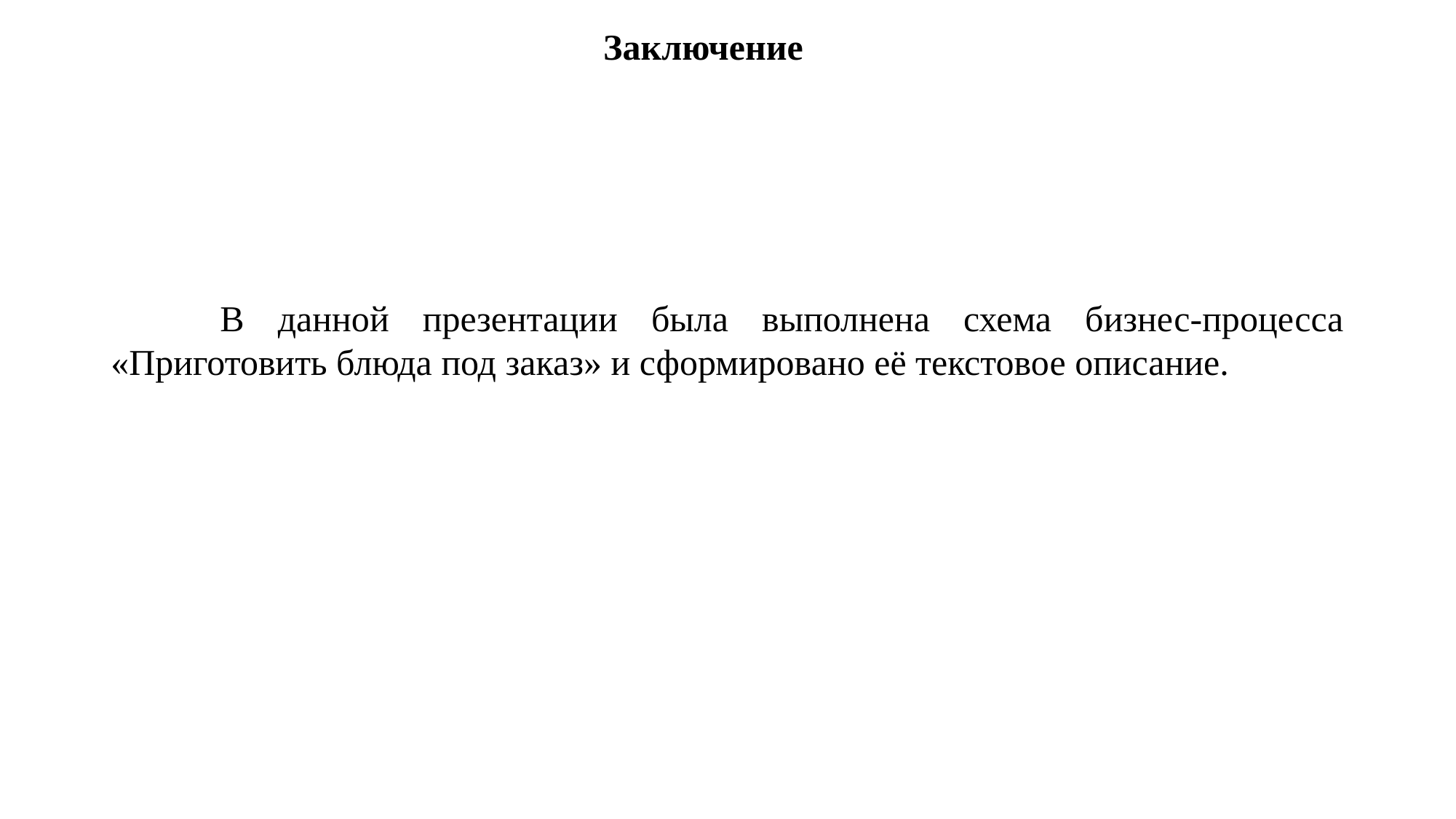

# Заключение
	В данной презентации была выполнена схема бизнес-процесса «Приготовить блюда под заказ» и сформировано её текстовое описание.